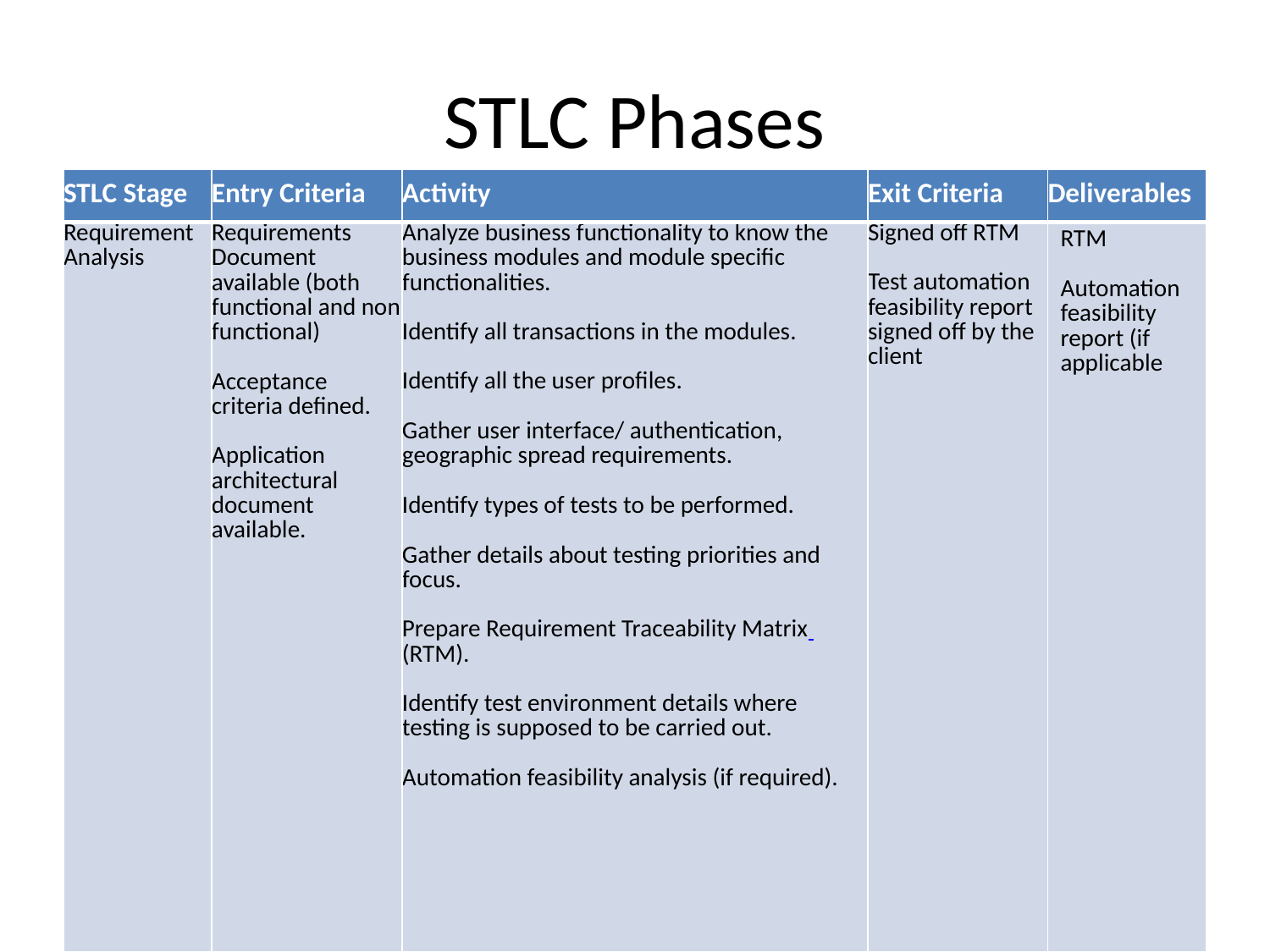

# STLC Phases
| STLC Stage | Entry Criteria | Activity | Exit Criteria | Deliverables |
| --- | --- | --- | --- | --- |
| Requirement Analysis | Requirements Document available (both functional and non functional) Acceptance criteria defined. Application architectural document available. | Analyze business functionality to know the business modules and module specific functionalities. Identify all transactions in the modules. Identify all the user profiles. Gather user interface/ authentication, geographic spread requirements. Identify types of tests to be performed. Gather details about testing priorities and focus. Prepare Requirement Traceability Matrix (RTM). Identify test environment details where testing is supposed to be carried out. Automation feasibility analysis (if required). | Signed off RTM Test automation feasibility report signed off by the client | RTM Automation feasibility report (if applicable |